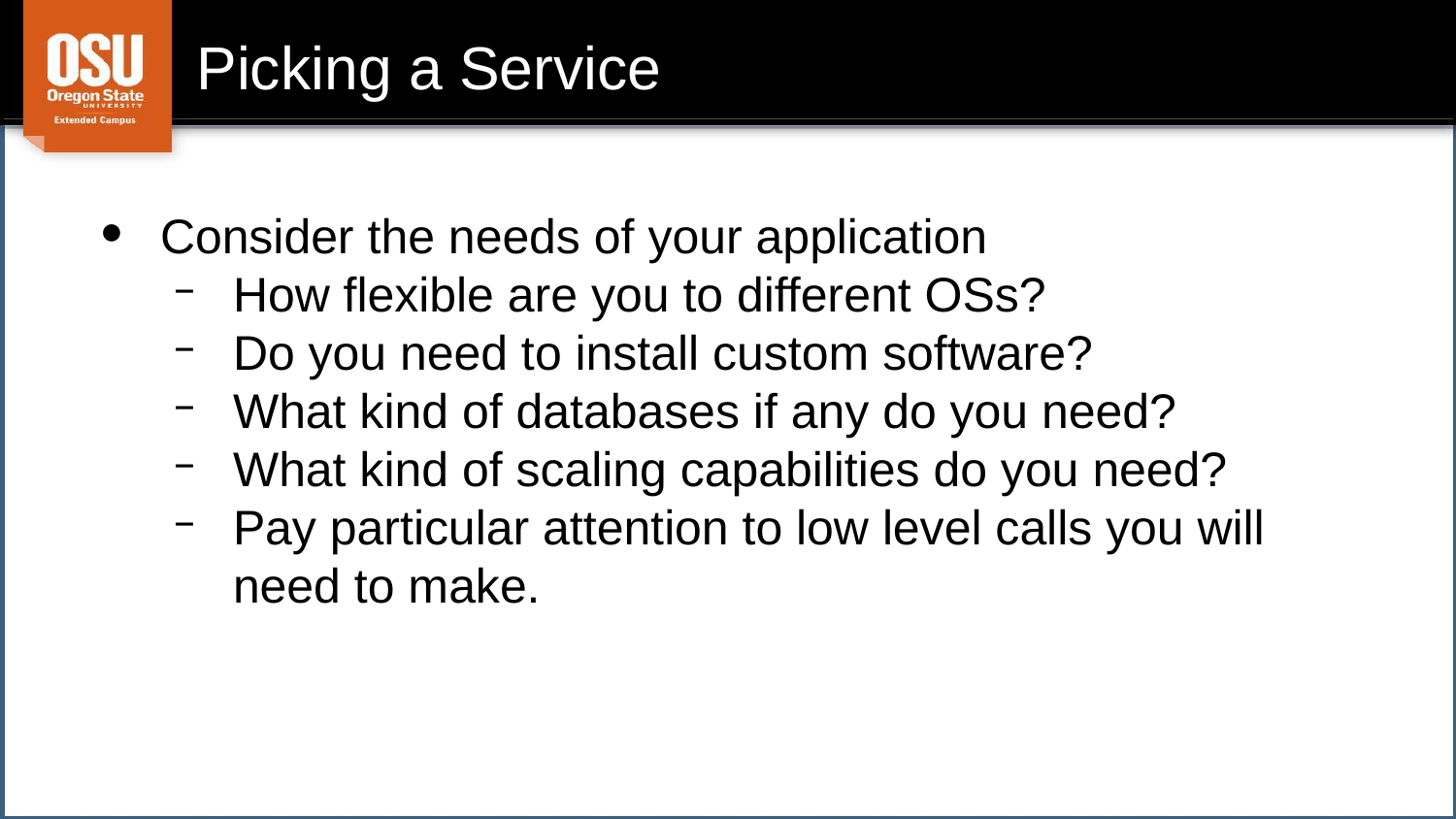

# Picking a Service
Consider the needs of your application
How flexible are you to different OSs?
Do you need to install custom software?
What kind of databases if any do you need?
What kind of scaling capabilities do you need?
Pay particular attention to low level calls you will need to make.